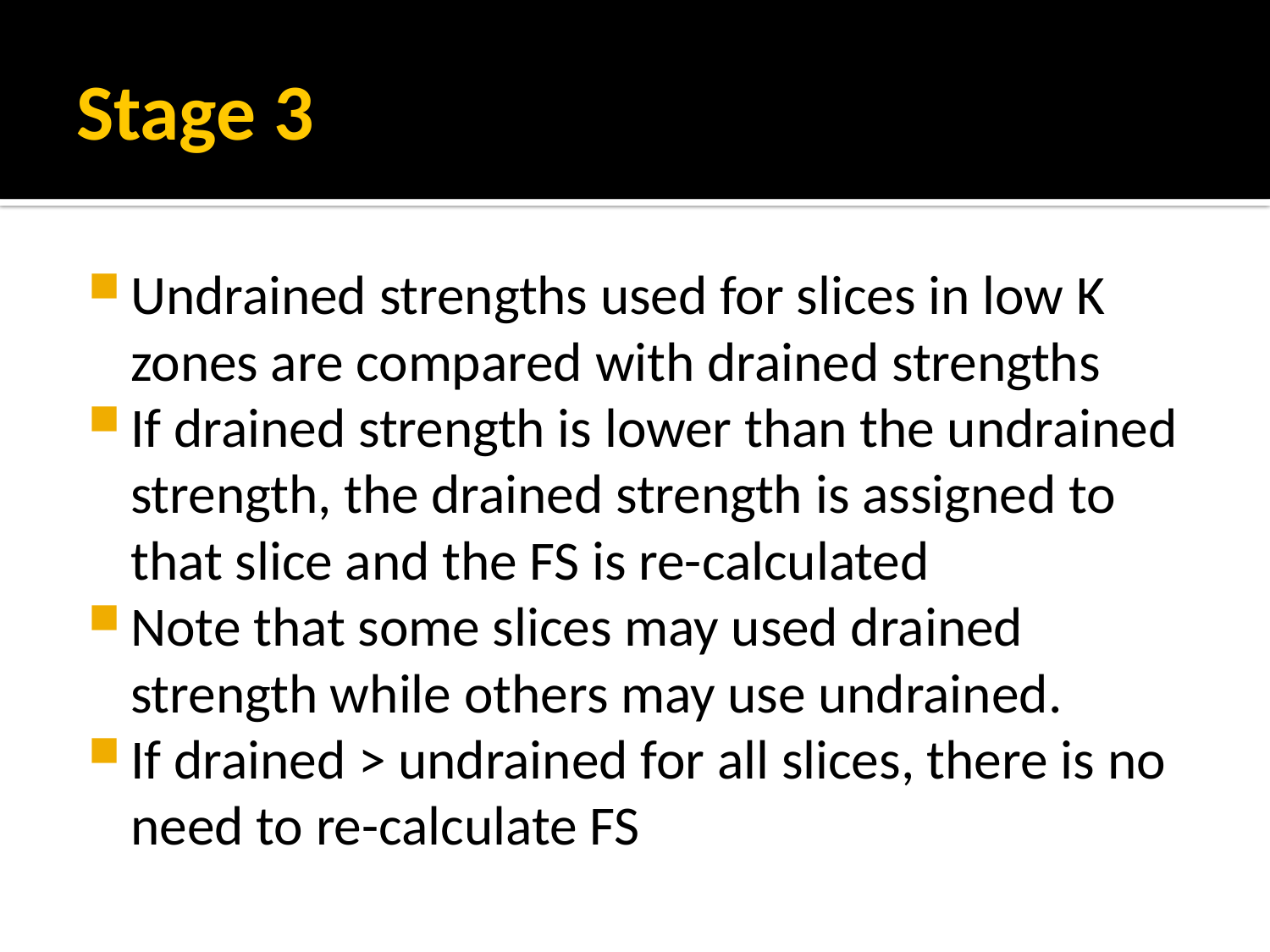

# Stage 3
Undrained strengths used for slices in low K zones are compared with drained strengths
If drained strength is lower than the undrained strength, the drained strength is assigned to that slice and the FS is re-calculated
Note that some slices may used drained strength while others may use undrained.
If drained > undrained for all slices, there is no need to re-calculate FS